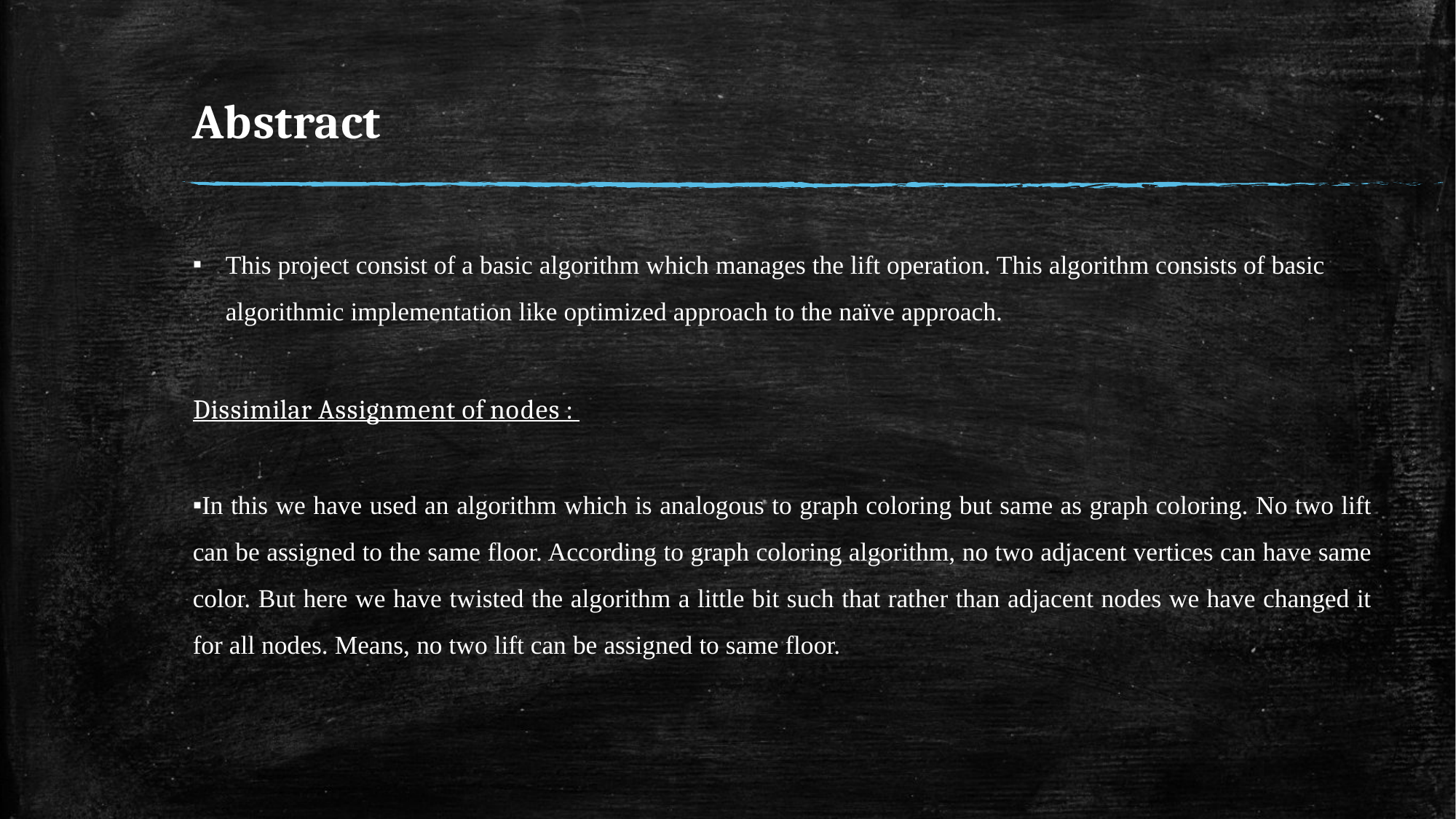

# Abstract
This project consist of a basic algorithm which manages the lift operation. This algorithm consists of basic algorithmic implementation like optimized approach to the naïve approach.

Dissimilar Assignment of nodes :

In this we have used an algorithm which is analogous to graph coloring but same as graph coloring. No two lift can be assigned to the same floor. According to graph coloring algorithm, no two adjacent vertices can have same color. But here we have twisted the algorithm a little bit such that rather than adjacent nodes we have changed it for all nodes. Means, no two lift can be assigned to same floor.